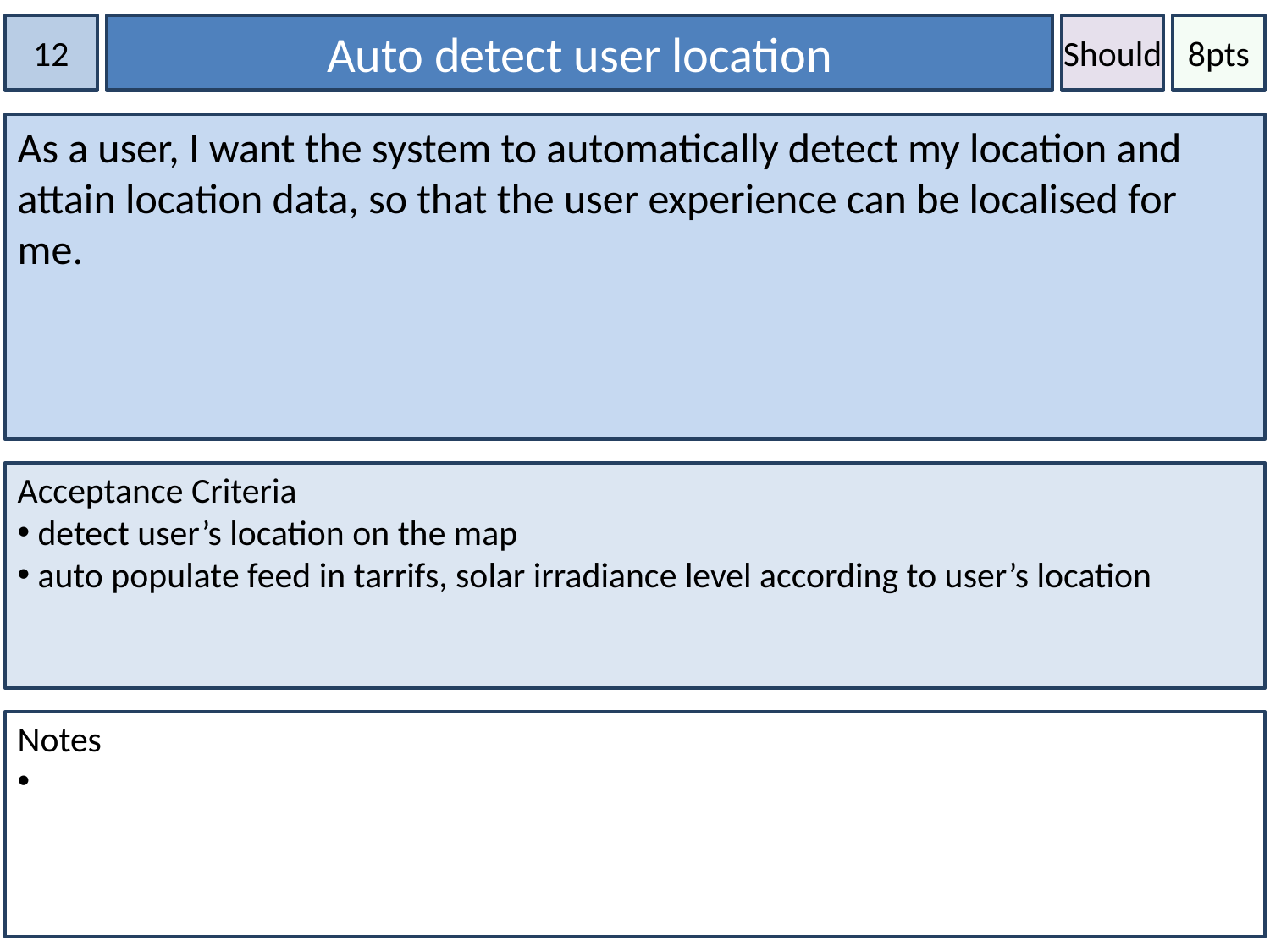

12
Auto detect user location
Should
8pts
As a user, I want the system to automatically detect my location and  attain location data, so that the user experience can be localised for me.
Acceptance Criteria
 detect user’s location on the map
 auto populate feed in tarrifs, solar irradiance level according to user’s location
Notes